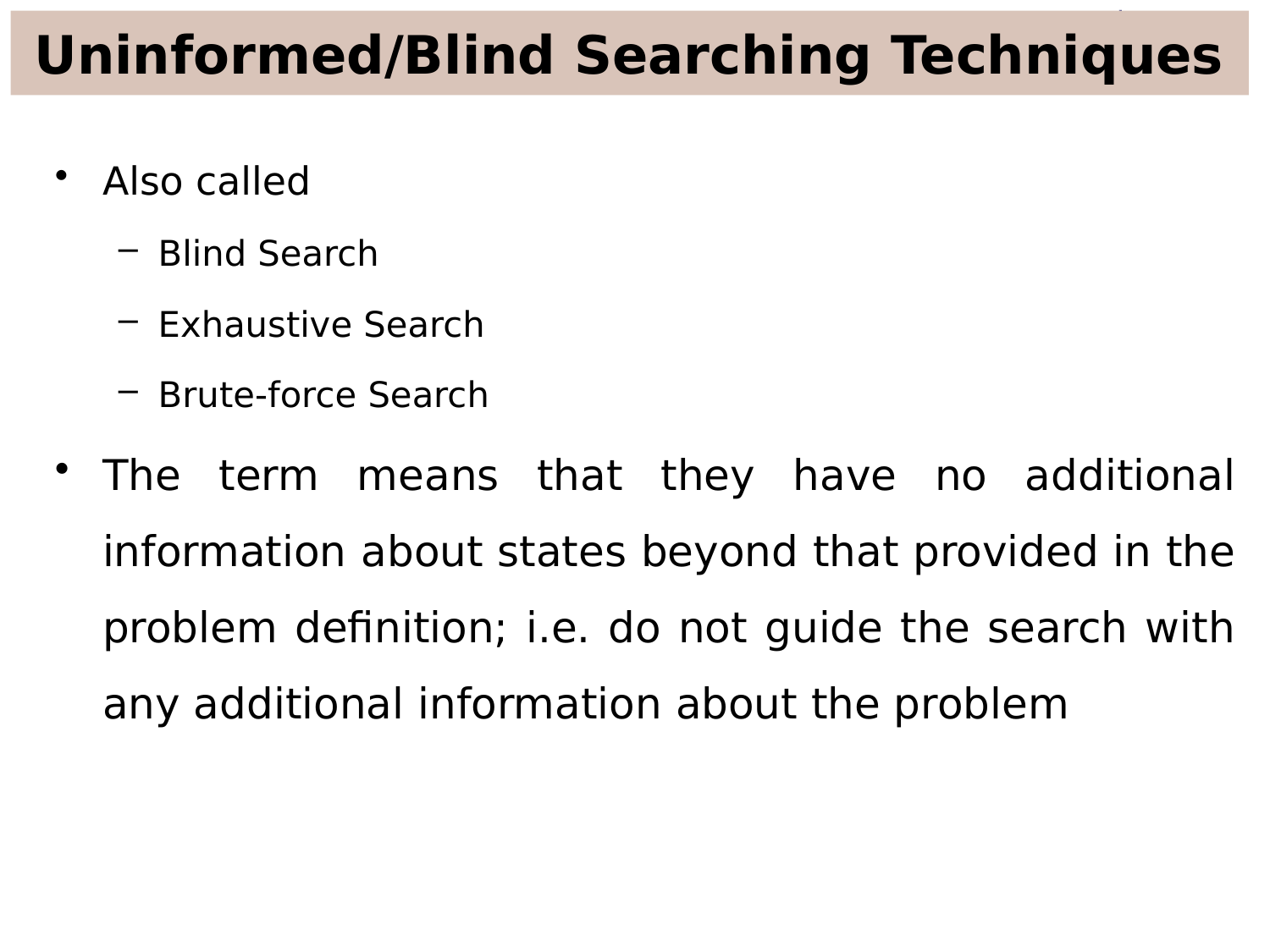

# Uninformed/Blind Searching Techniques
Also called
Blind Search
Exhaustive Search
Brute-force Search
The term means that they have no additional information about states beyond that provided in the problem definition; i.e. do not guide the search with any additional information about the problem